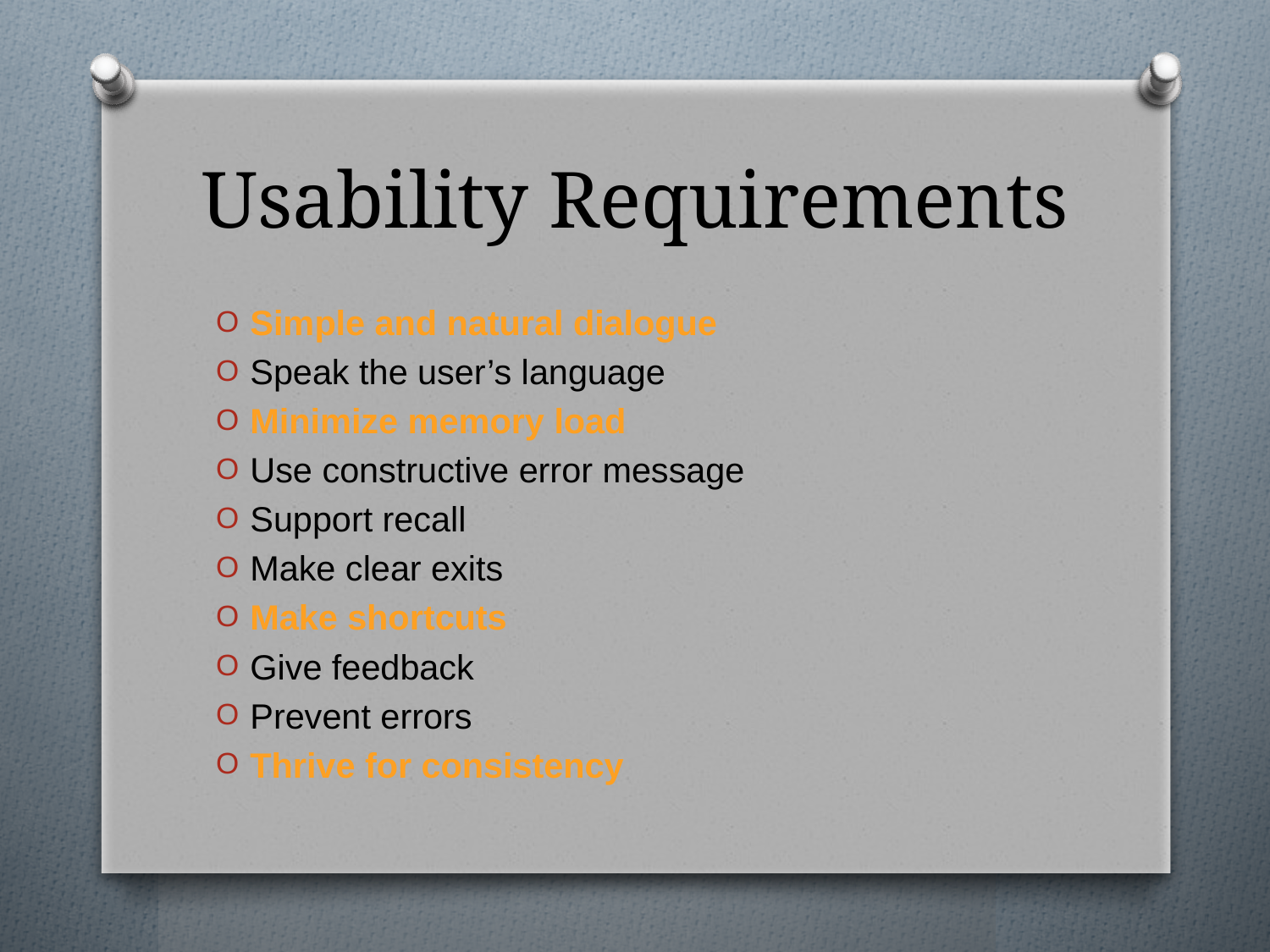

# Usability Requirements
Simple and natural dialogue
Speak the user’s language
Minimize memory load
Use constructive error message
Support recall
Make clear exits
Make shortcuts
Give feedback
Prevent errors
Thrive for consistency